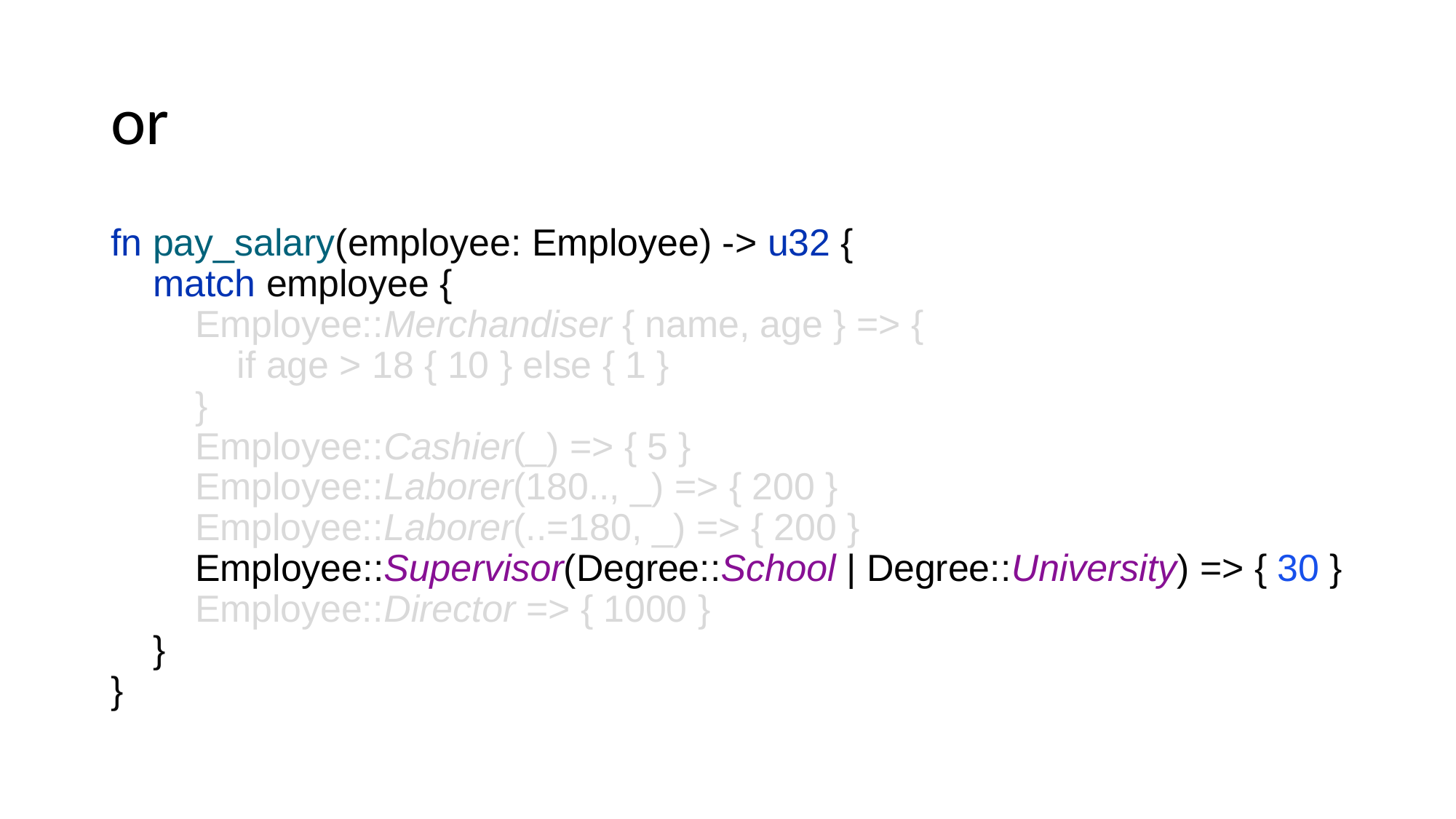

# or
fn pay_salary(employee: Employee) -> u32 {
    match employee {
        Employee::Merchandiser { name, age } => {
            if age > 18 { 10 } else { 1 }
        }
        Employee::Cashier(_) => { 5 }
        Employee::Laborer(180.., _) => { 200 }
        Employee::Laborer(..=180, _) => { 200 }
        Employee::Supervisor(Degree::School | Degree::University) => { 30 }
        Employee::Director => { 1000 }
    }
}